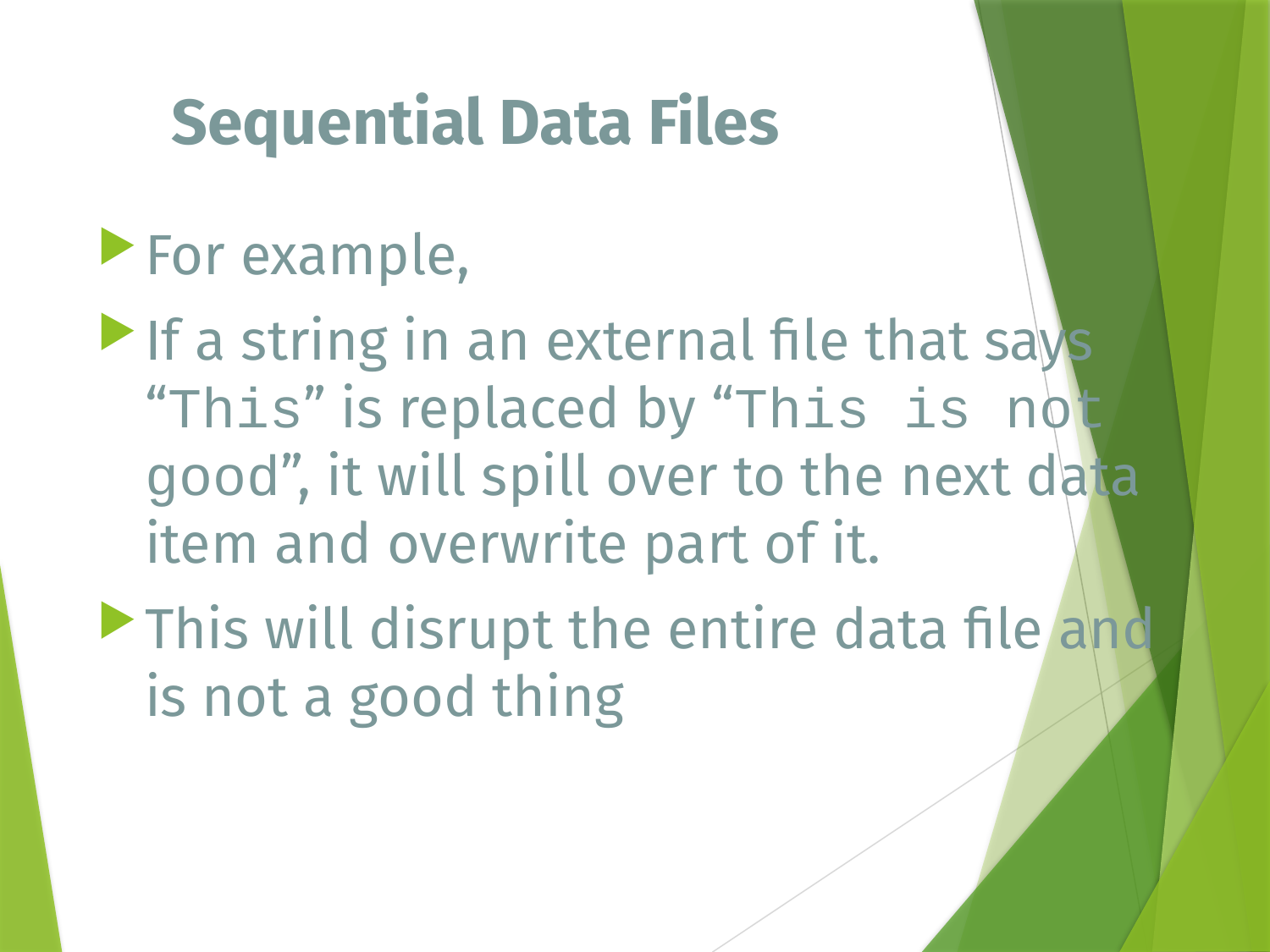

# Sequential Data Files
For example,
If a string in an external file that says “This” is replaced by “This is not good”, it will spill over to the next data item and overwrite part of it.
This will disrupt the entire data file and is not a good thing